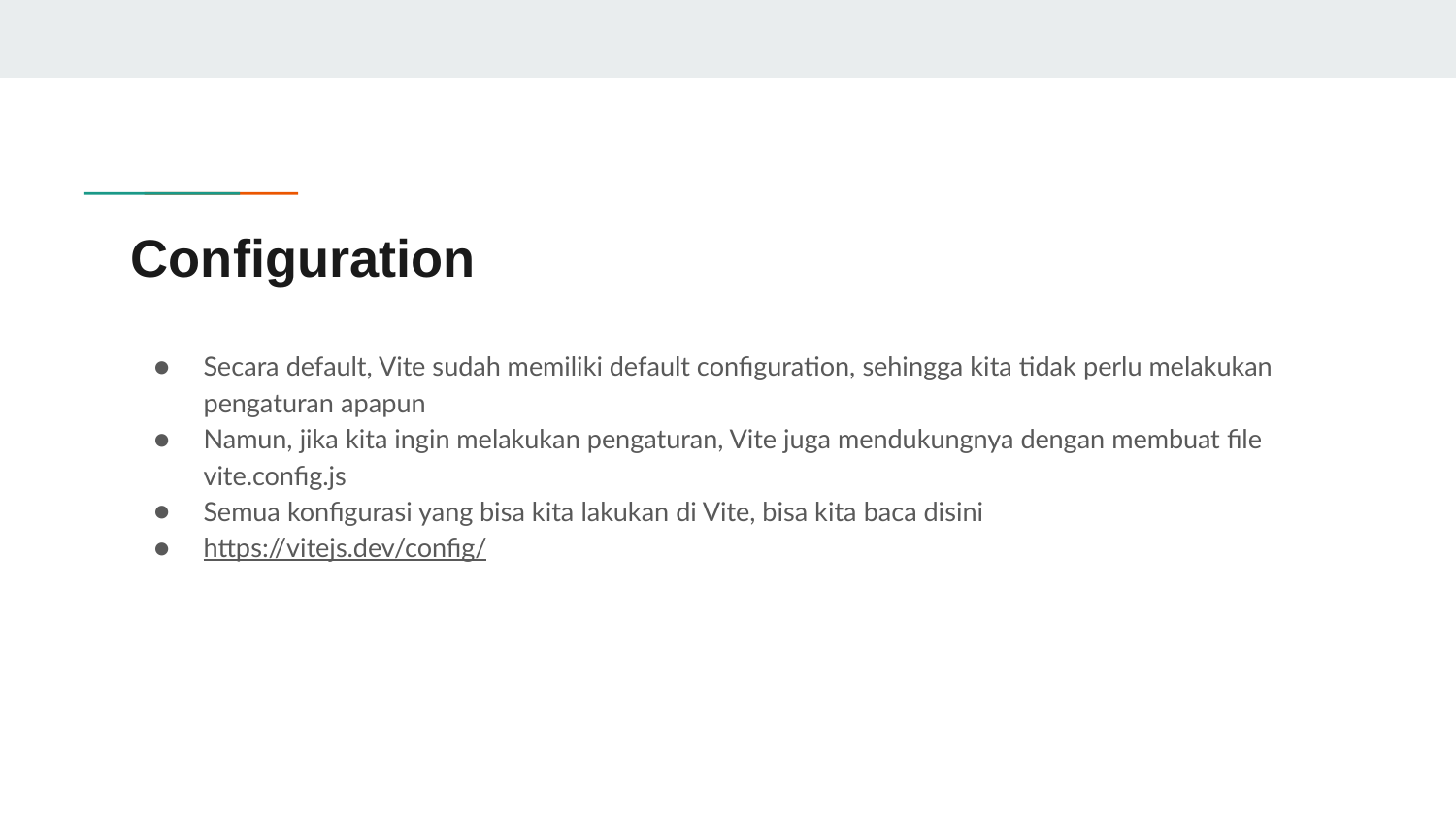

# Configuration
Secara default, Vite sudah memiliki default configuration, sehingga kita tidak perlu melakukan pengaturan apapun
Namun, jika kita ingin melakukan pengaturan, Vite juga mendukungnya dengan membuat file vite.config.js
Semua konfigurasi yang bisa kita lakukan di Vite, bisa kita baca disini
https://vitejs.dev/config/